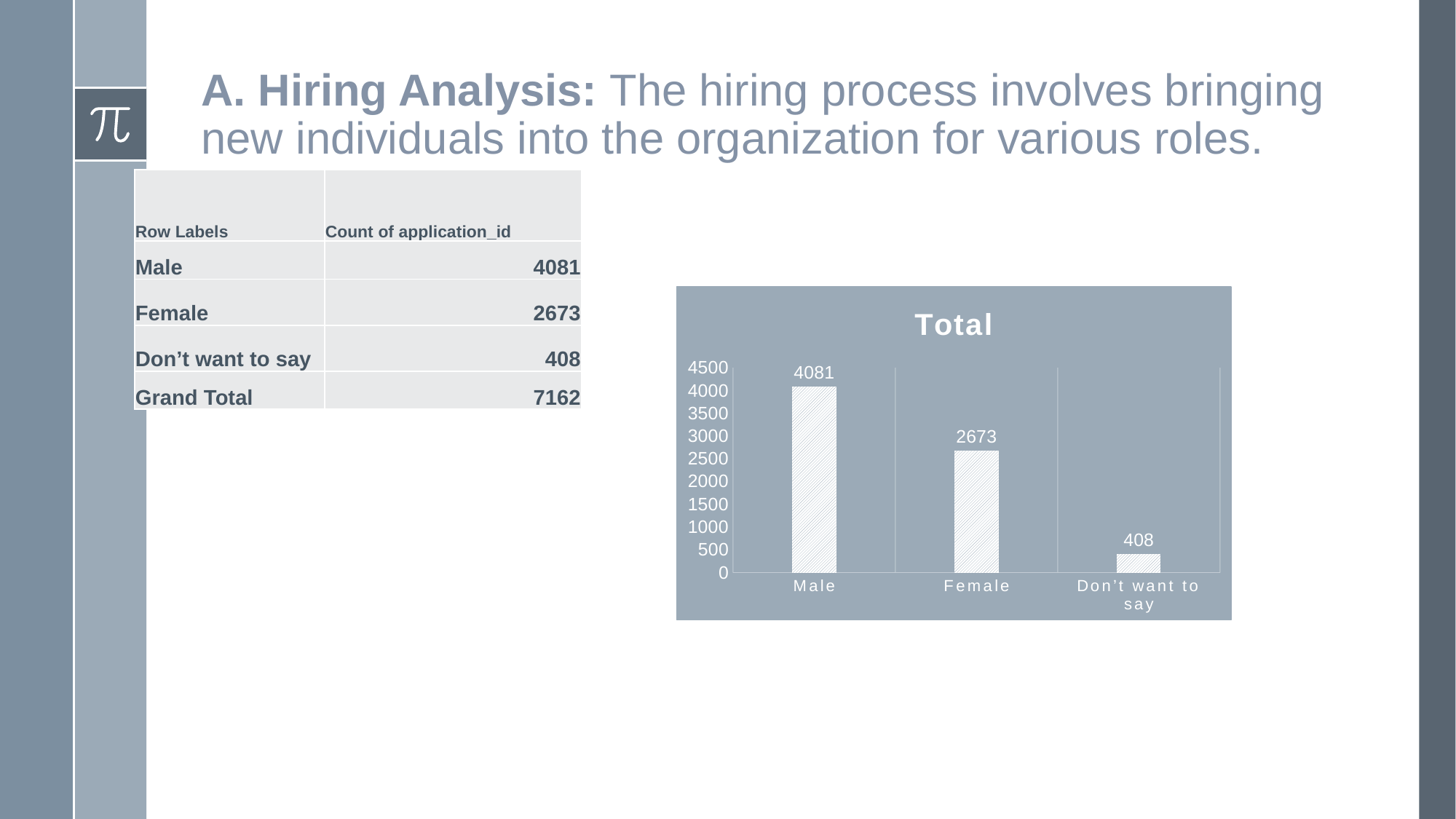

# A. Hiring Analysis: The hiring process involves bringing new individuals into the organization for various roles.
| Row Labels | Count of application\_id |
| --- | --- |
| Male | 4081 |
| Female | 2673 |
| Don’t want to say | 408 |
| Grand Total | 7162 |

### Chart:

| Category | Total |
|---|---|
| Male | 4081.0 |
| Female | 2673.0 |
| Don’t want to say | 408.0 |